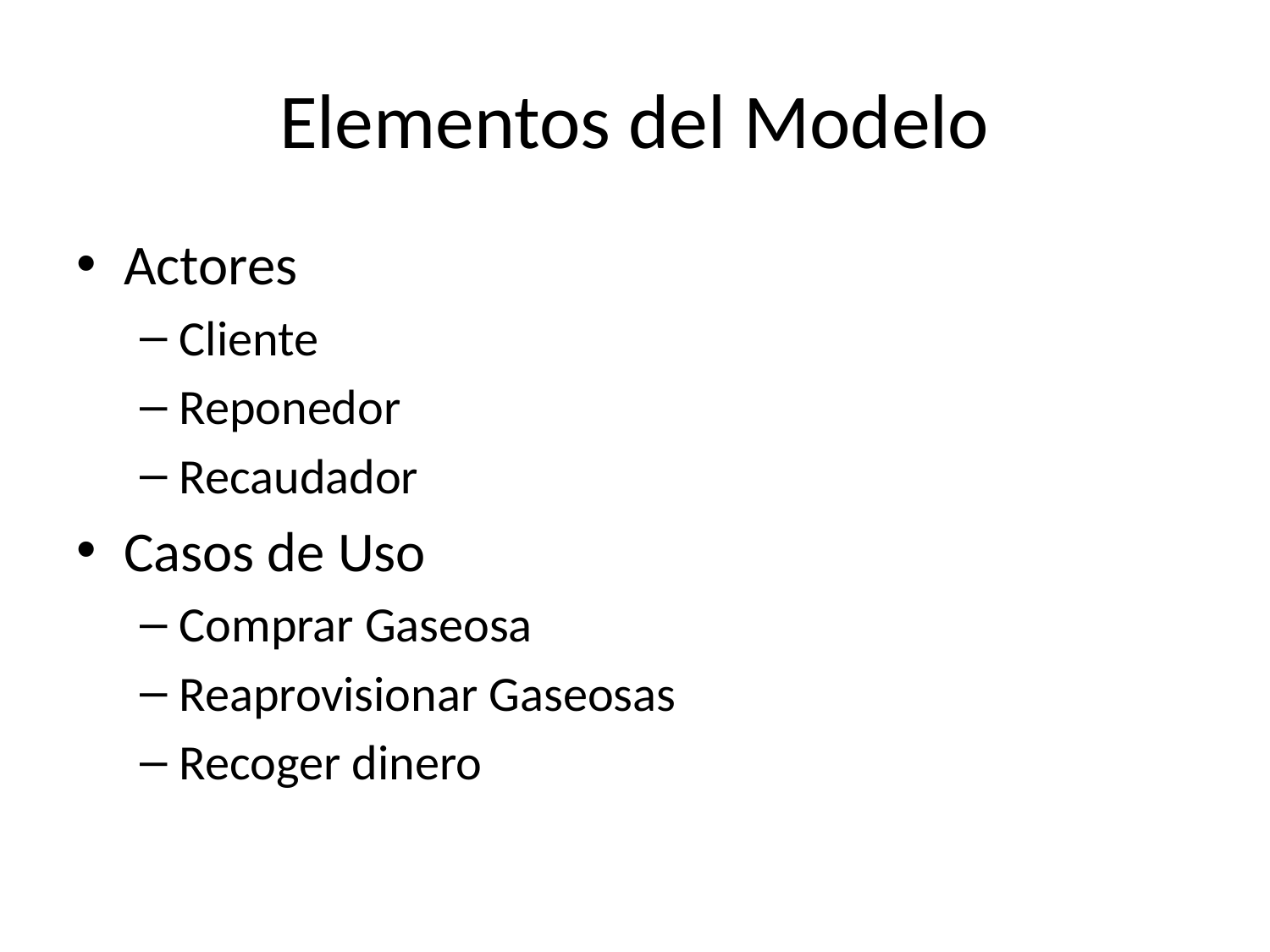

# Elementos del Modelo
Actores
Cliente
Reponedor
Recaudador
Casos de Uso
Comprar Gaseosa
Reaprovisionar Gaseosas
Recoger dinero